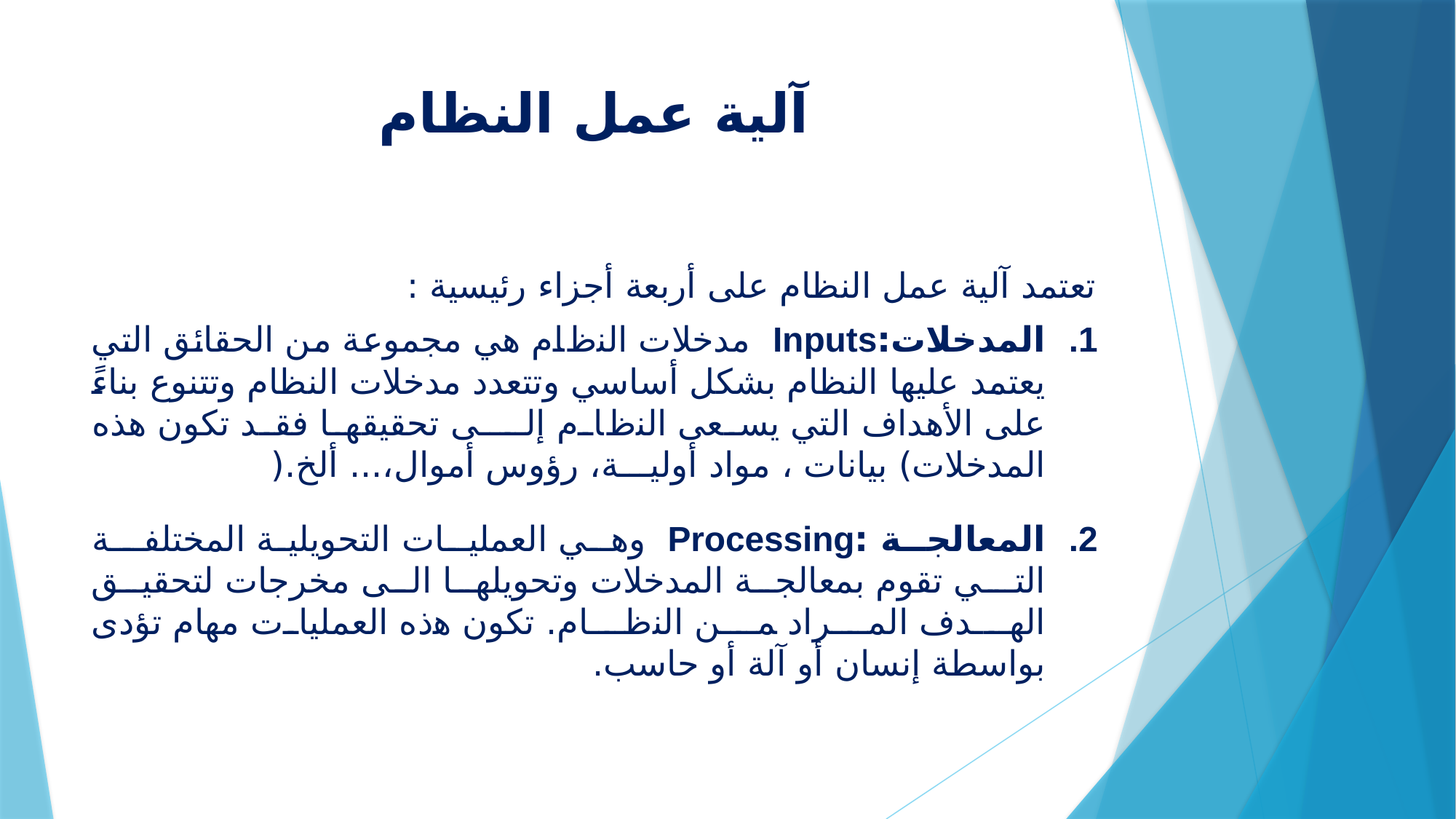

# آلية عمل النظام
تعتمد آلية عمل النظام على أربعة أجزاء رئيسية :
المدخلات:Inputs  مدخلات اﻟﻨظﺎم ﻫﻲ مجموعة من الحقائق التي يعتمد عليها النظام بشكل أساسي وتتعدد مدخلات النظام وتتنوع بناءً ﻋﻠﻰ الأهداف اﻟﺘﻲ يسعى اﻟﻨظﺎم إﻟـــﻰ تحقيقها فقد تكون هذه المدخلات) بيانات ، مواد أوﻟﯿـــﺔ، رؤوس أموال،... أﻟﺦ.(

اﻟﻤﻌﺎﻟﺠـﺔ :Processing  وﻫـﻲ اﻟﻌﻤﻠﯿـﺎت التحويلية اﻟﻤﺨﺘﻠﻔــﺔ اﻟﺘـﻲ تقوم بمعالجة المدخلات وتحويلها الى مخرجات لتحقيق اﻟﻬــدف اﻟﻤــراد ﻤــن اﻟﻨظــﺎم. تكون ﻫذﻩ اﻟﻌﻤﻠﯿﺎت مهام تؤدى بواسطة إنسان أو آﻟﺔ أو حاسب.